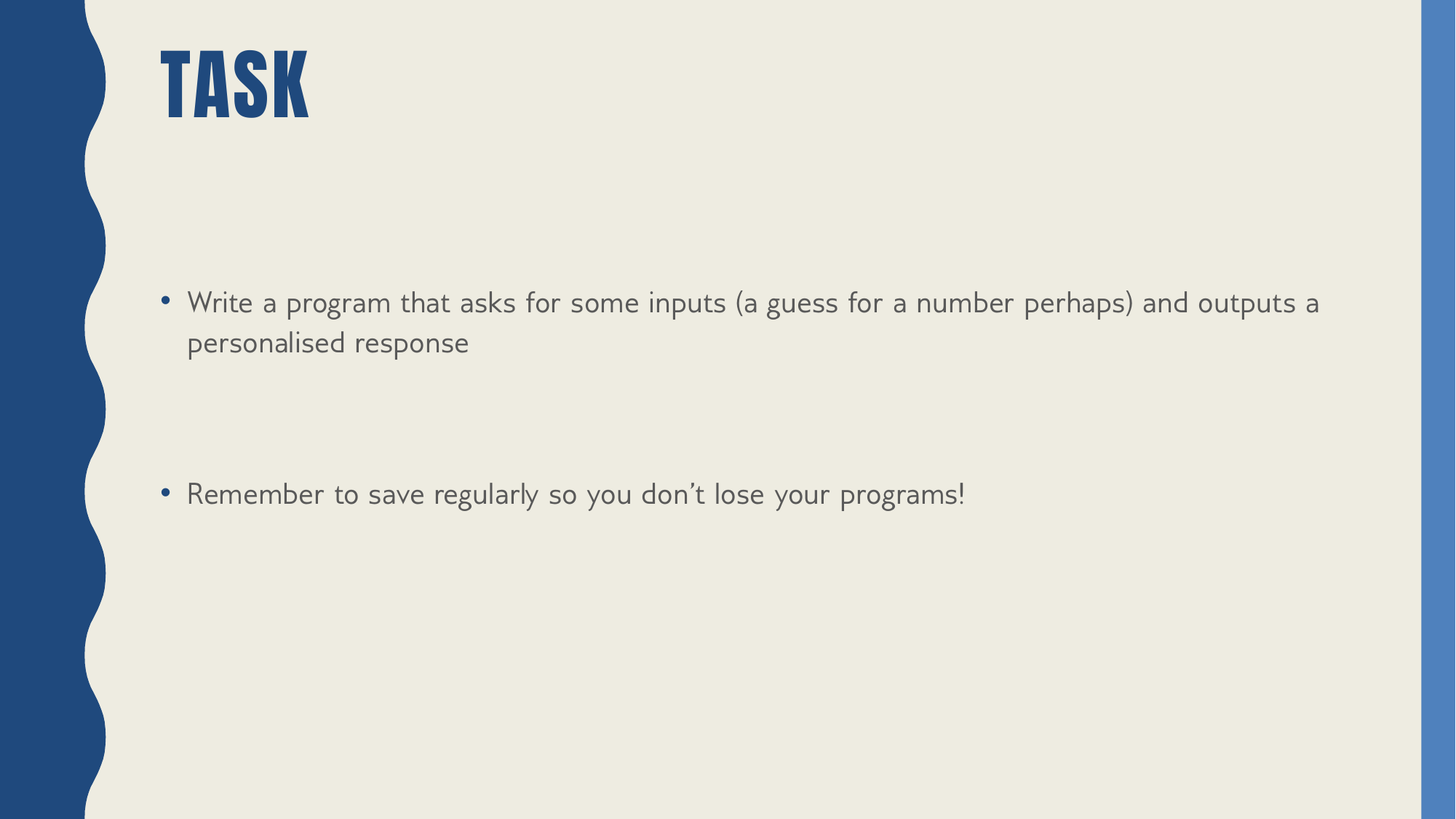

# Task
Write a program that asks for some inputs (a guess for a number perhaps) and outputs a personalised response

Remember to save regularly so you don’t lose your programs!